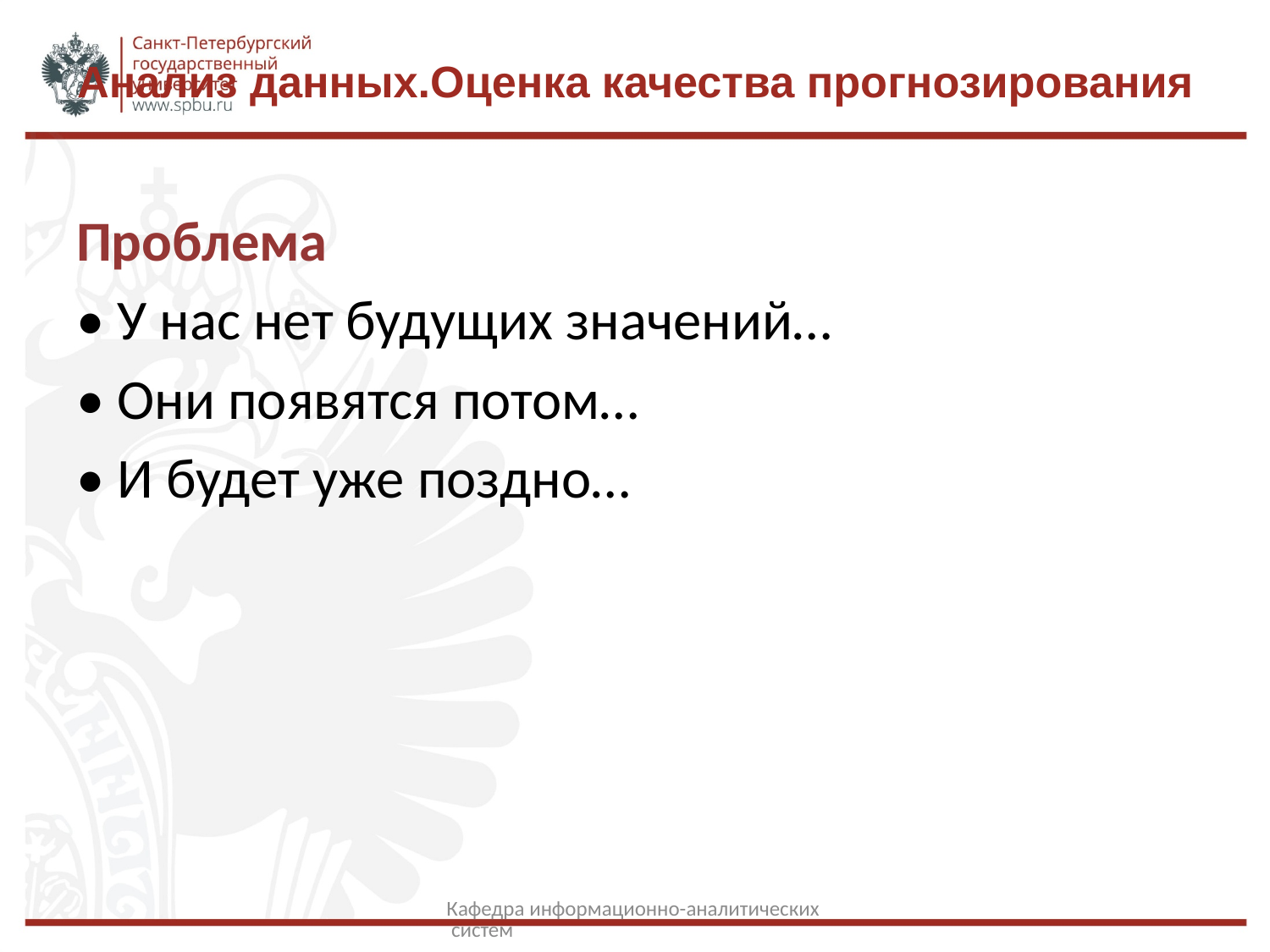

# Анализ данных.Оценка качества прогнозирования
Проблема
• У нас нет будущих значений…
• Они появятся потом…
• И будет уже поздно…
Кафедра информационно-аналитических систем